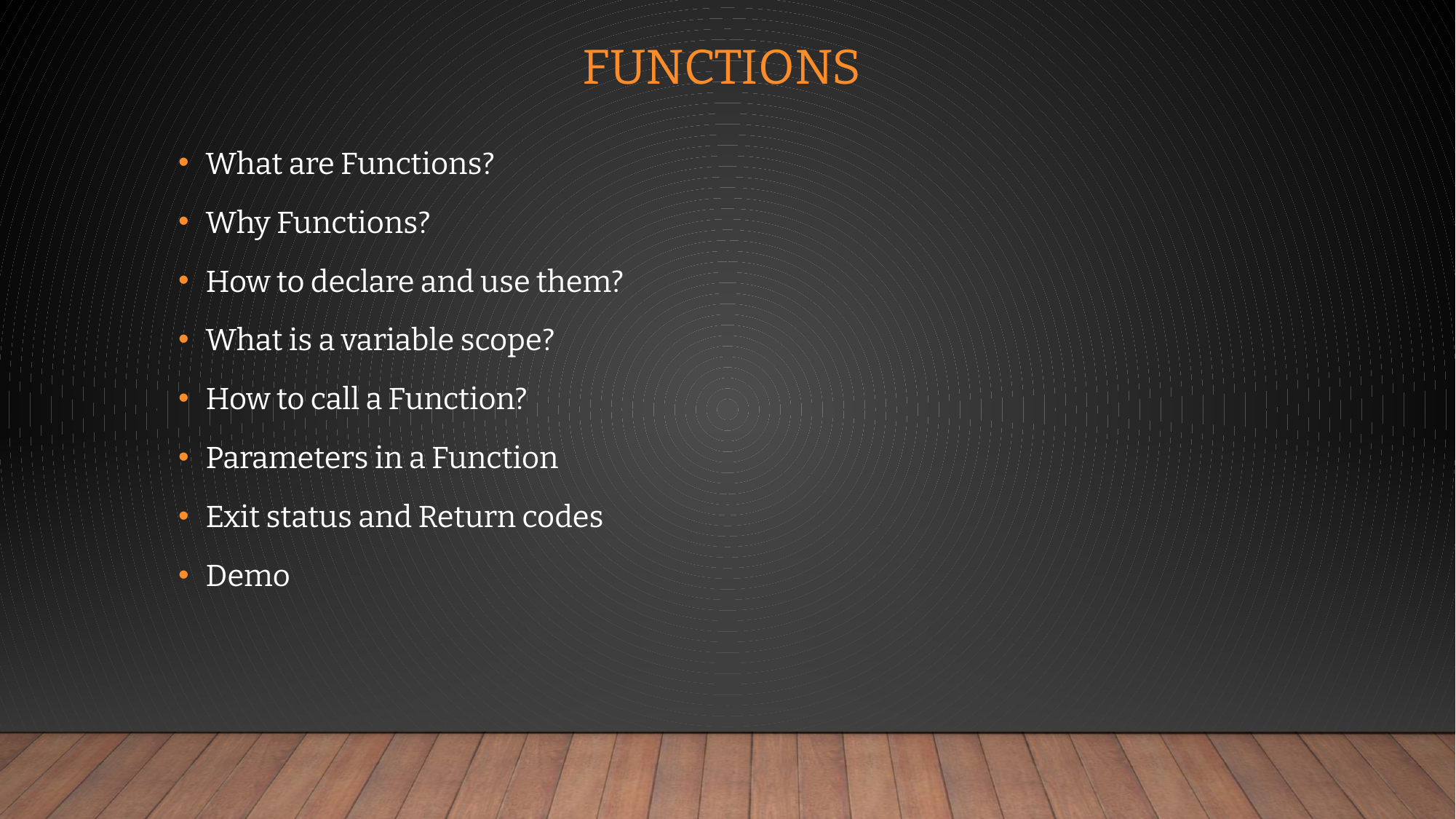

# functions
What are Functions?
Why Functions?
How to declare and use them?
What is a variable scope?
How to call a Function?
Parameters in a Function
Exit status and Return codes
Demo